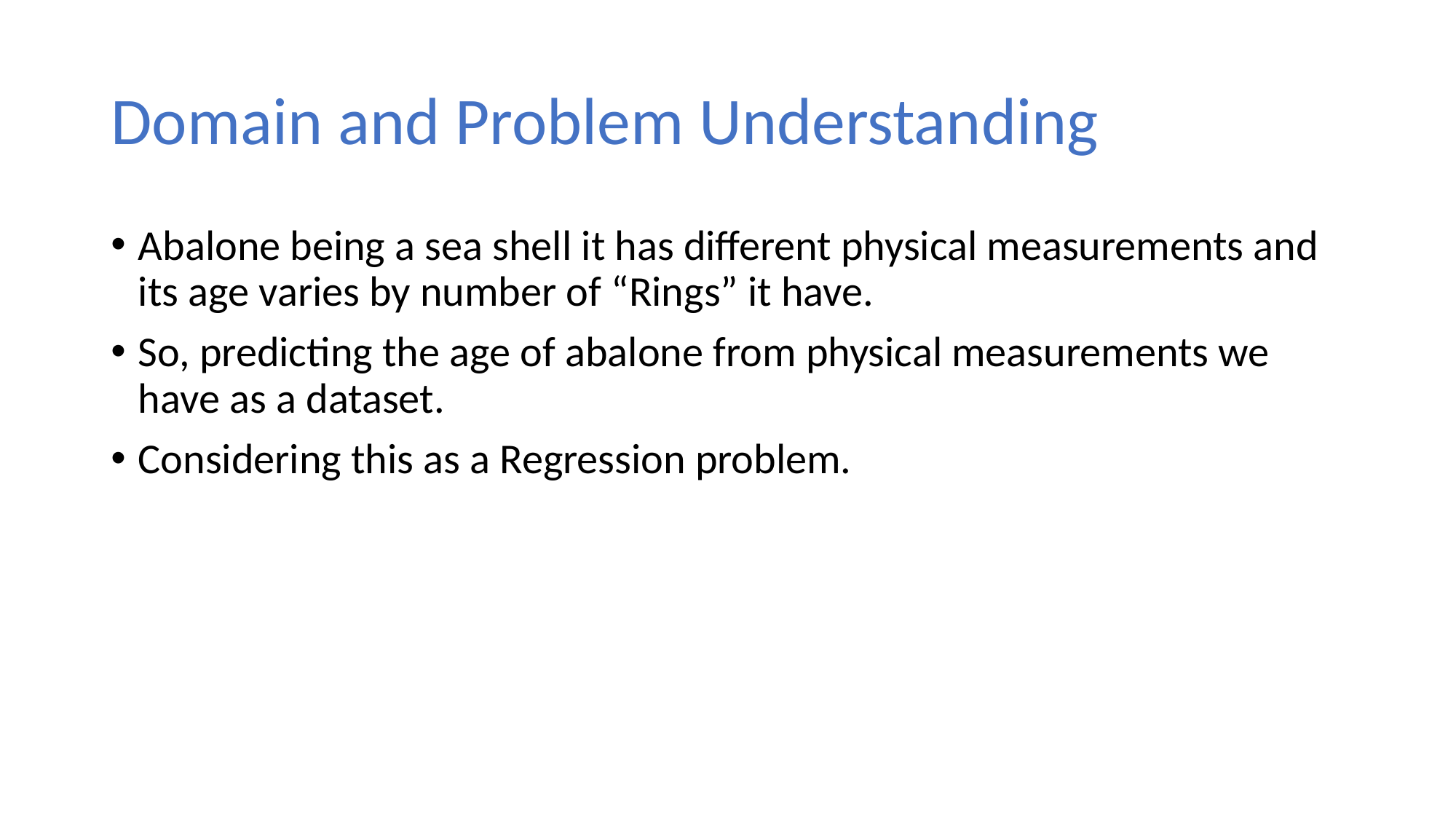

# Domain and Problem Understanding
Abalone being a sea shell it has different physical measurements and its age varies by number of “Rings” it have.
So, predicting the age of abalone from physical measurements we have as a dataset.
Considering this as a Regression problem.